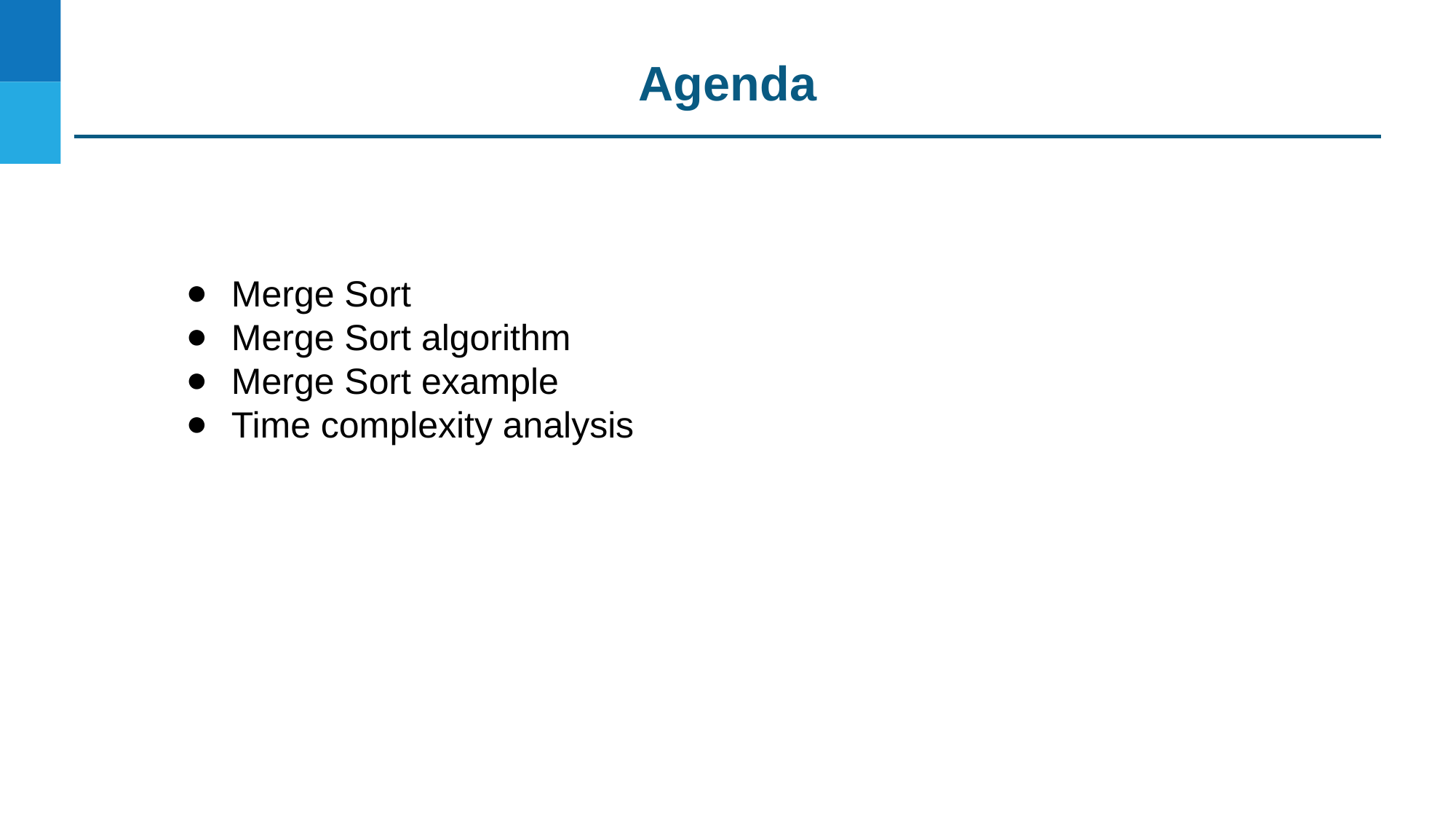

Agenda
Merge Sort
Merge Sort algorithm
Merge Sort example
Time complexity analysis